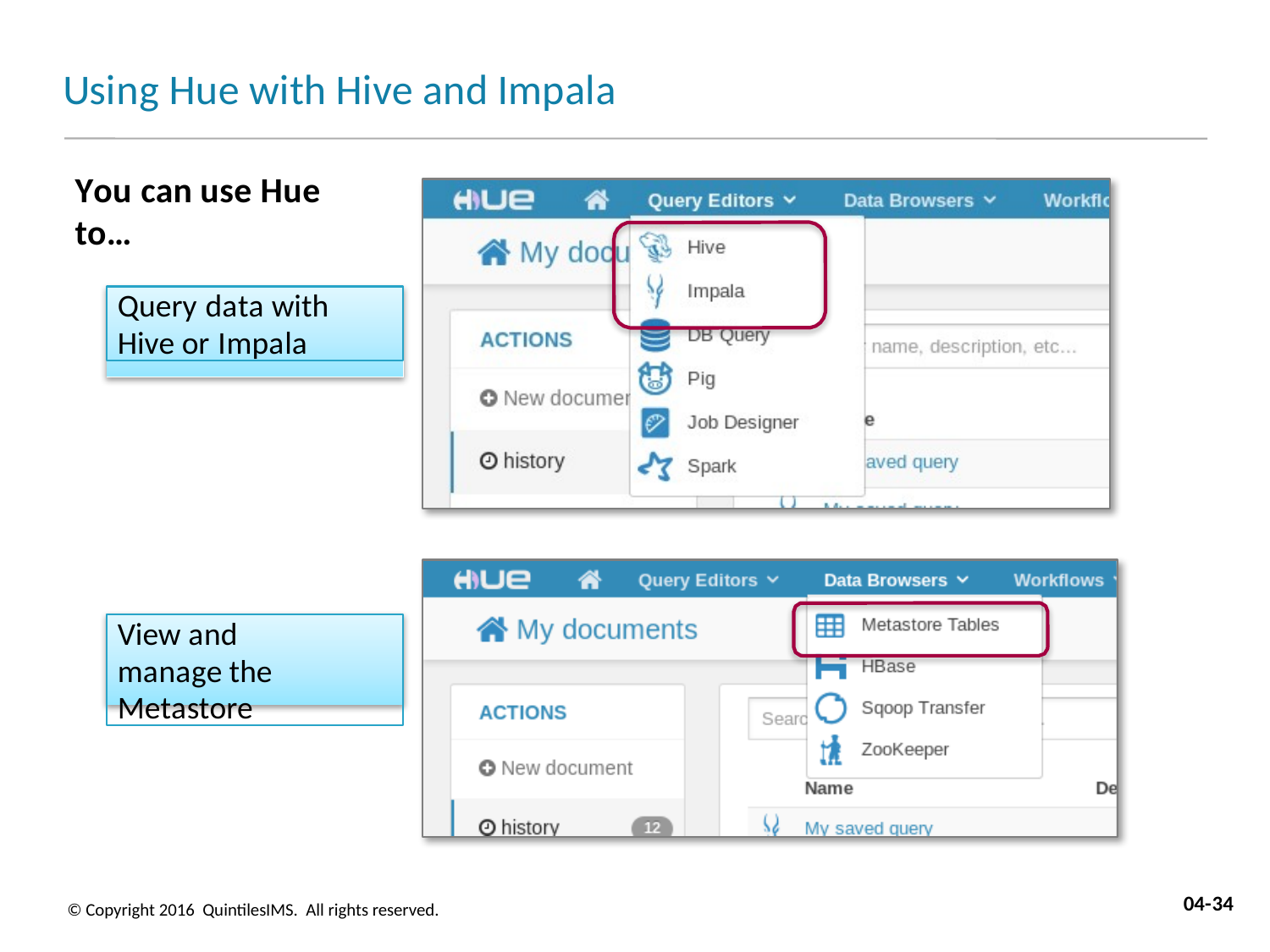

# Using Hue with Hive and Impala
You can use Hue to…

Query data with Hive or Impala

View and manage the Metastore
04-34
© Copyright 2016  QuintilesIMS.  All rights reserved.